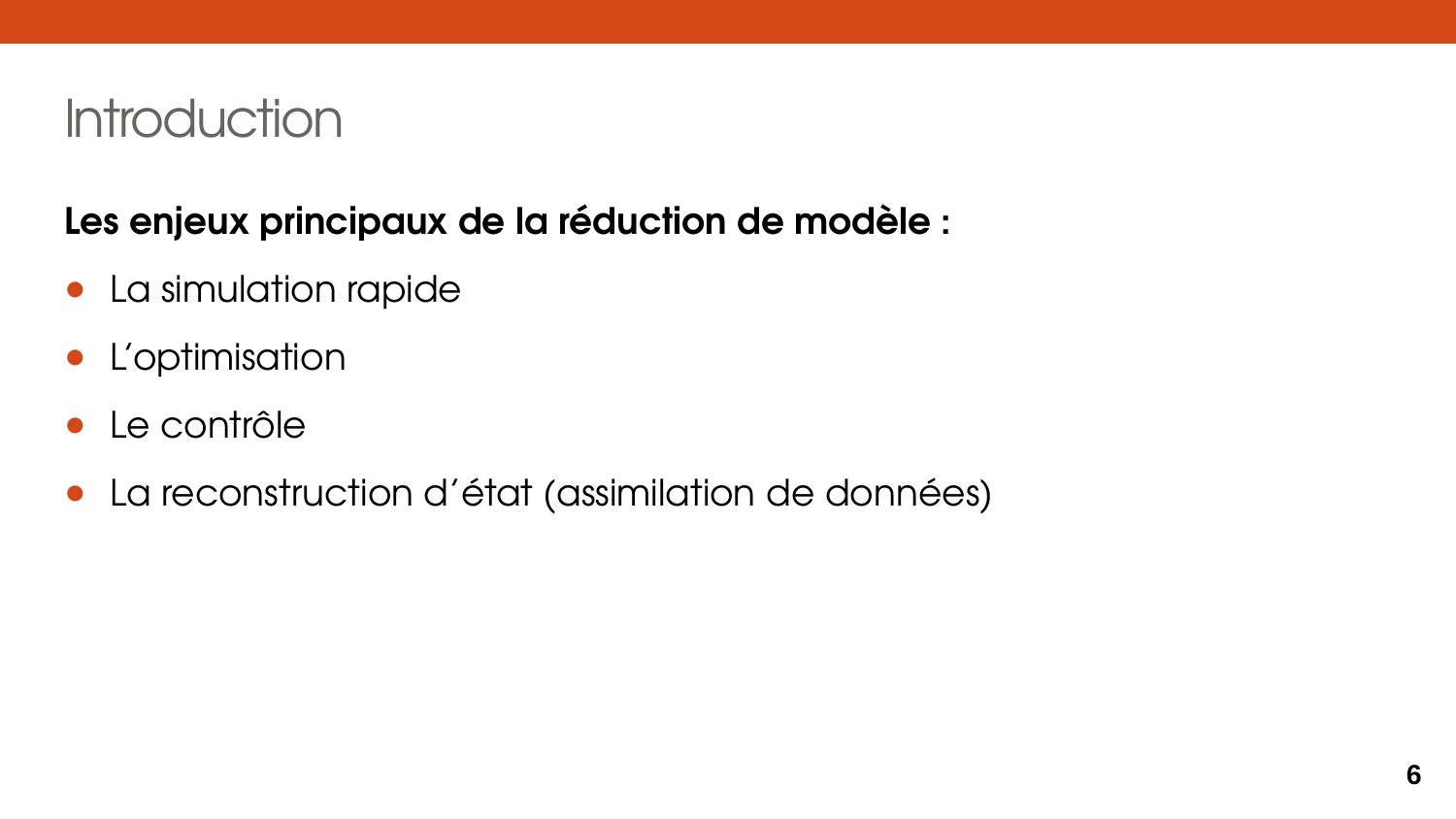

# Introduction
Les enjeux principaux de la réduction de modèle :
La simulation rapide
L’optimisation
Le contrôle
La reconstruction d’état (assimilation de données)
6